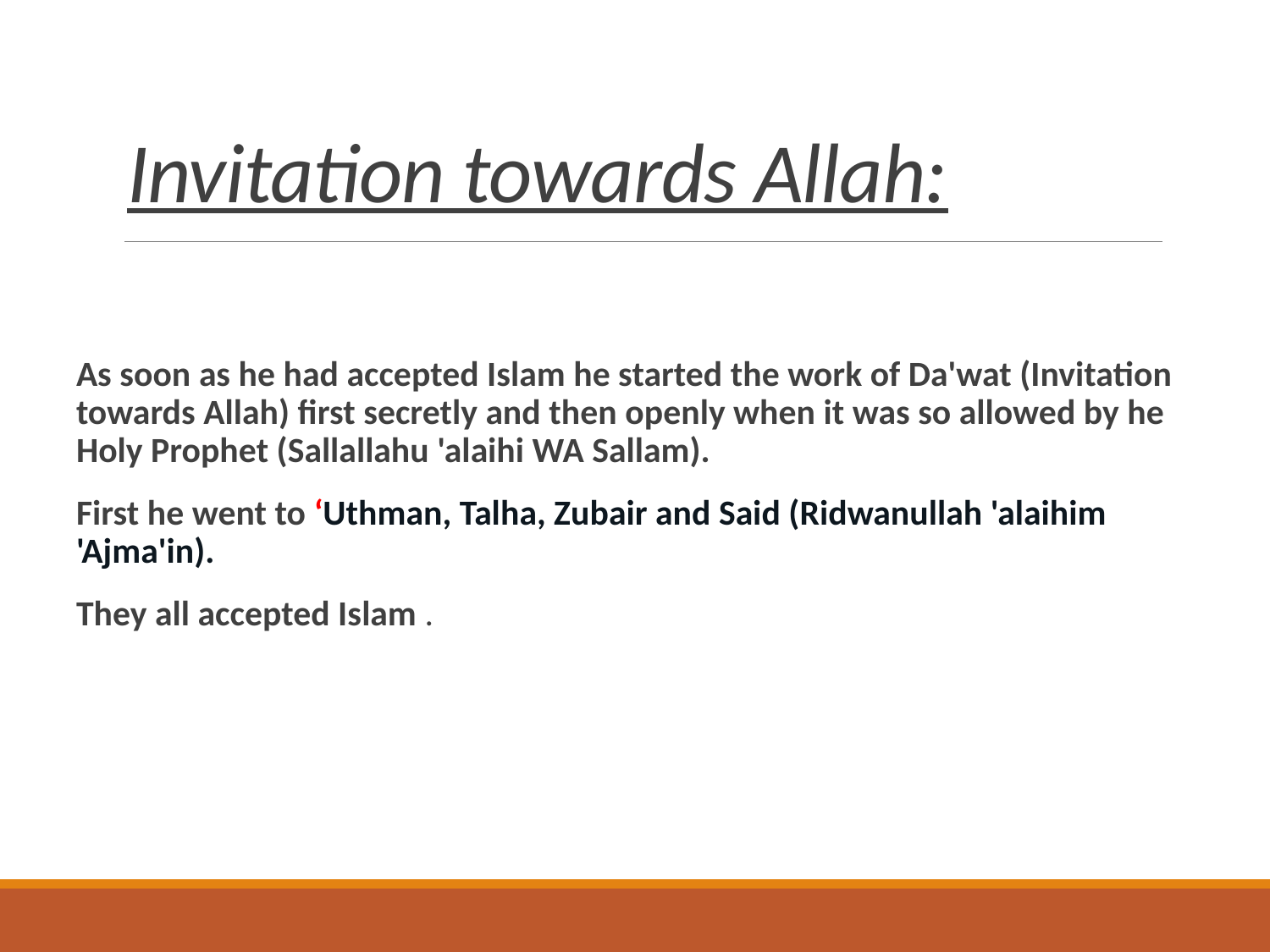

# Invitation towards Allah:
As soon as he had accepted Islam he started the work of Da'wat (Invitation towards Allah) first secretly and then openly when it was so allowed by he Holy Prophet (Sallallahu 'alaihi WA Sallam).
First he went to ‘Uthman, Talha, Zubair and Said (Ridwanullah 'alaihim 'Ajma'in).
They all accepted Islam .